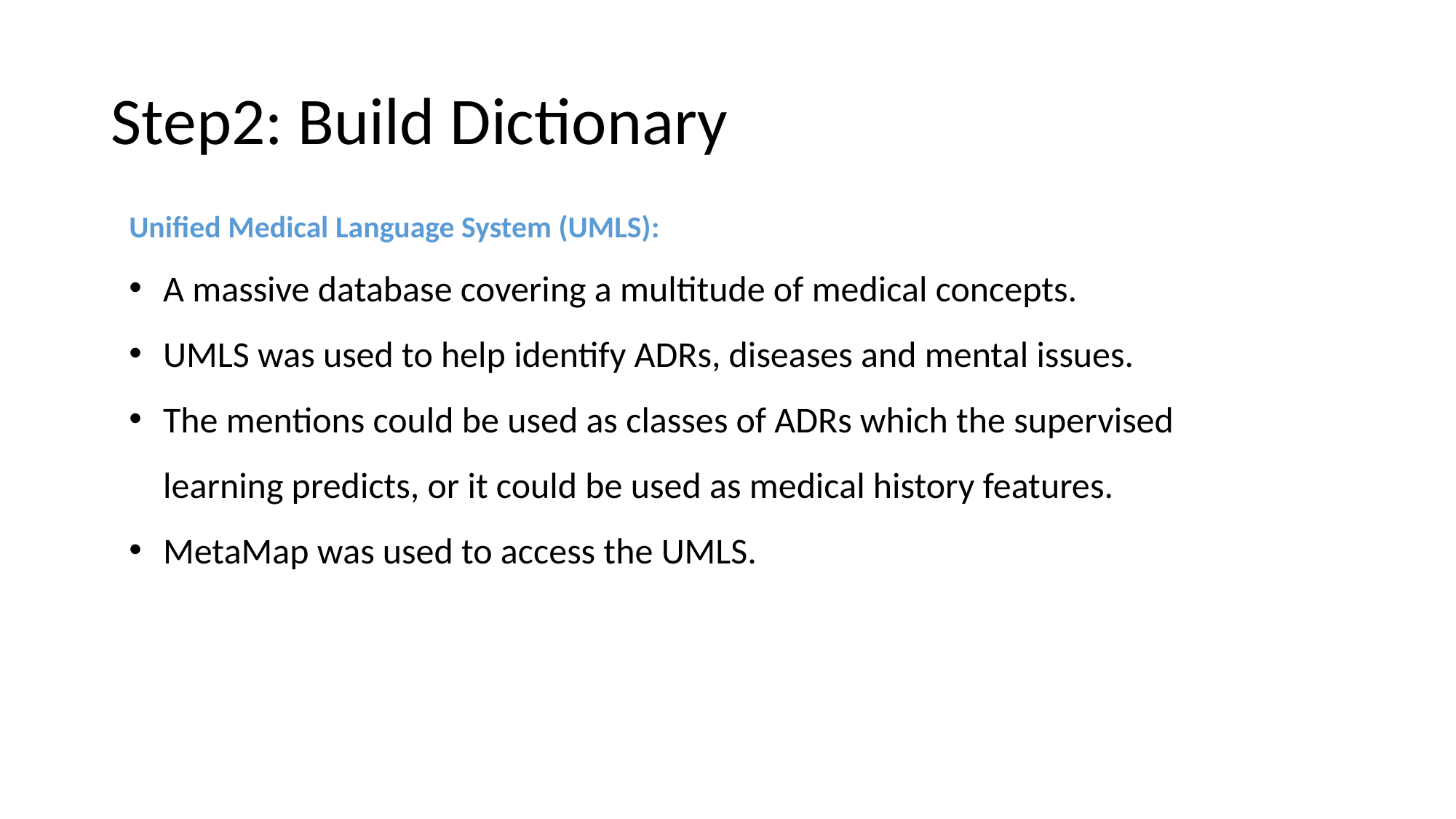

# Step2: Build Dictionary
Unified Medical Language System (UMLS):
A massive database covering a multitude of medical concepts.
UMLS was used to help identify ADRs, diseases and mental issues.
The mentions could be used as classes of ADRs which the supervised learning predicts, or it could be used as medical history features.
MetaMap was used to access the UMLS.